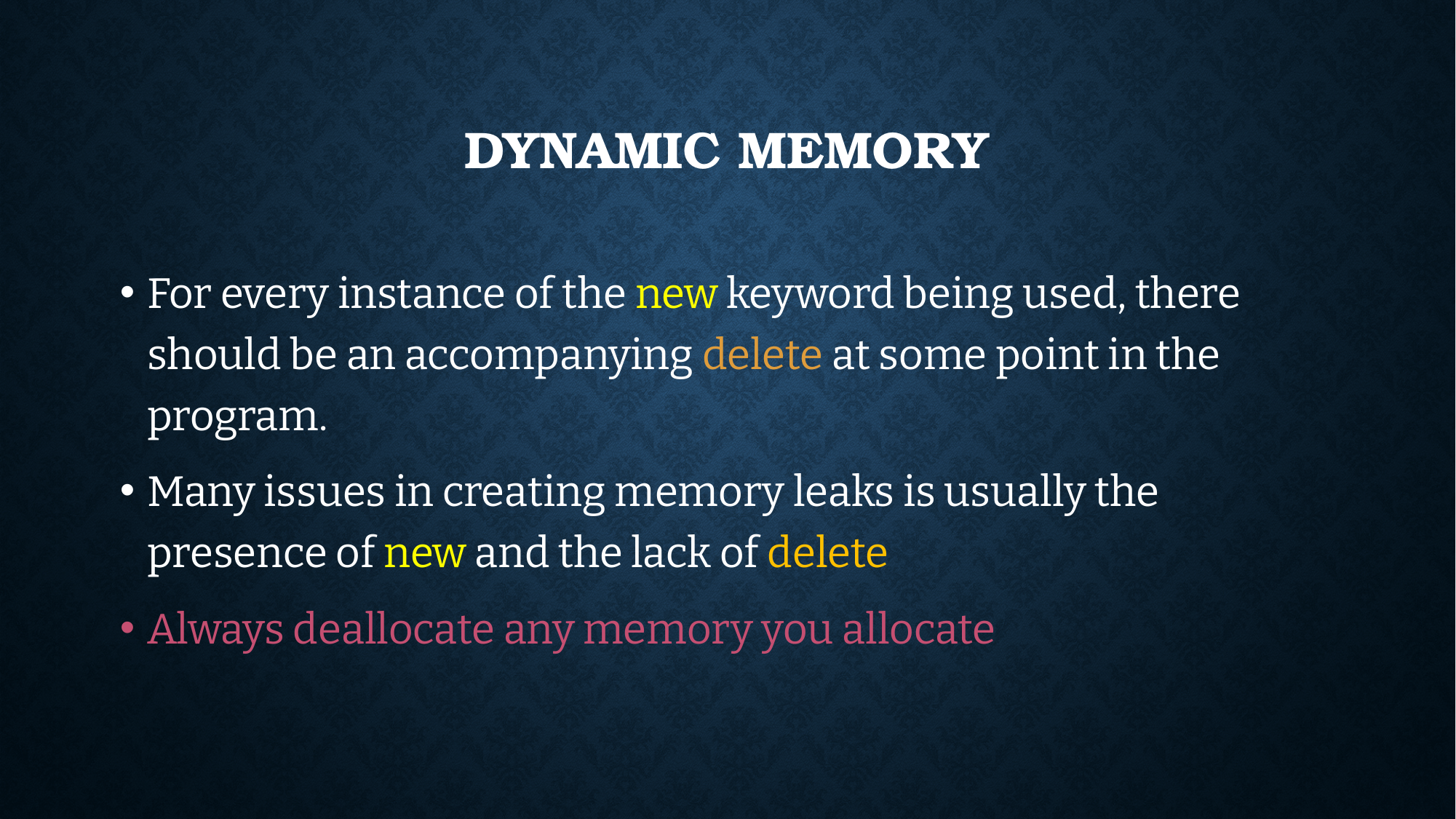

# Dynamic Memory
For every instance of the new keyword being used, there should be an accompanying delete at some point in the program.
Many issues in creating memory leaks is usually the presence of new and the lack of delete
Always deallocate any memory you allocate